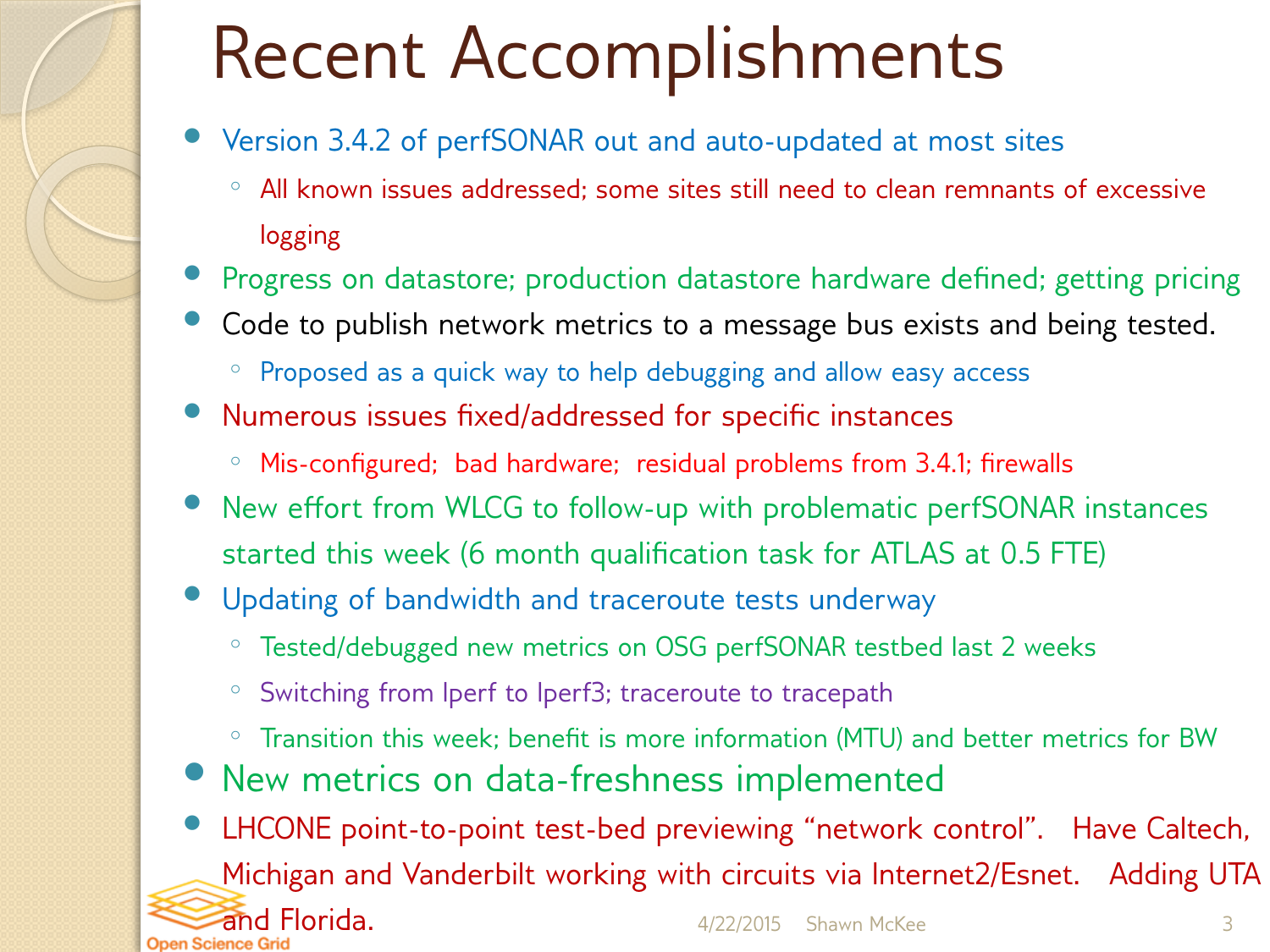

# Recent Accomplishments
Version 3.4.2 of perfSONAR out and auto-updated at most sites
All known issues addressed; some sites still need to clean remnants of excessive logging
Progress on datastore; production datastore hardware defined; getting pricing
Code to publish network metrics to a message bus exists and being tested.
Proposed as a quick way to help debugging and allow easy access
Numerous issues fixed/addressed for specific instances
Mis-configured;  bad hardware;  residual problems from 3.4.1; firewalls
New effort from WLCG to follow-up with problematic perfSONAR instances started this week (6 month qualification task for ATLAS at 0.5 FTE)
Updating of bandwidth and traceroute tests underway
Tested/debugged new metrics on OSG perfSONAR testbed last 2 weeks
Switching from Iperf to Iperf3; traceroute to tracepath
Transition this week; benefit is more information (MTU) and better metrics for BW
New metrics on data-freshness implemented
LHCONE point-to-point test-bed previewing “network control”.   Have Caltech, Michigan and Vanderbilt working with circuits via Internet2/Esnet.   Adding UTA and Florida.

4/22/2015
Shawn McKee
3